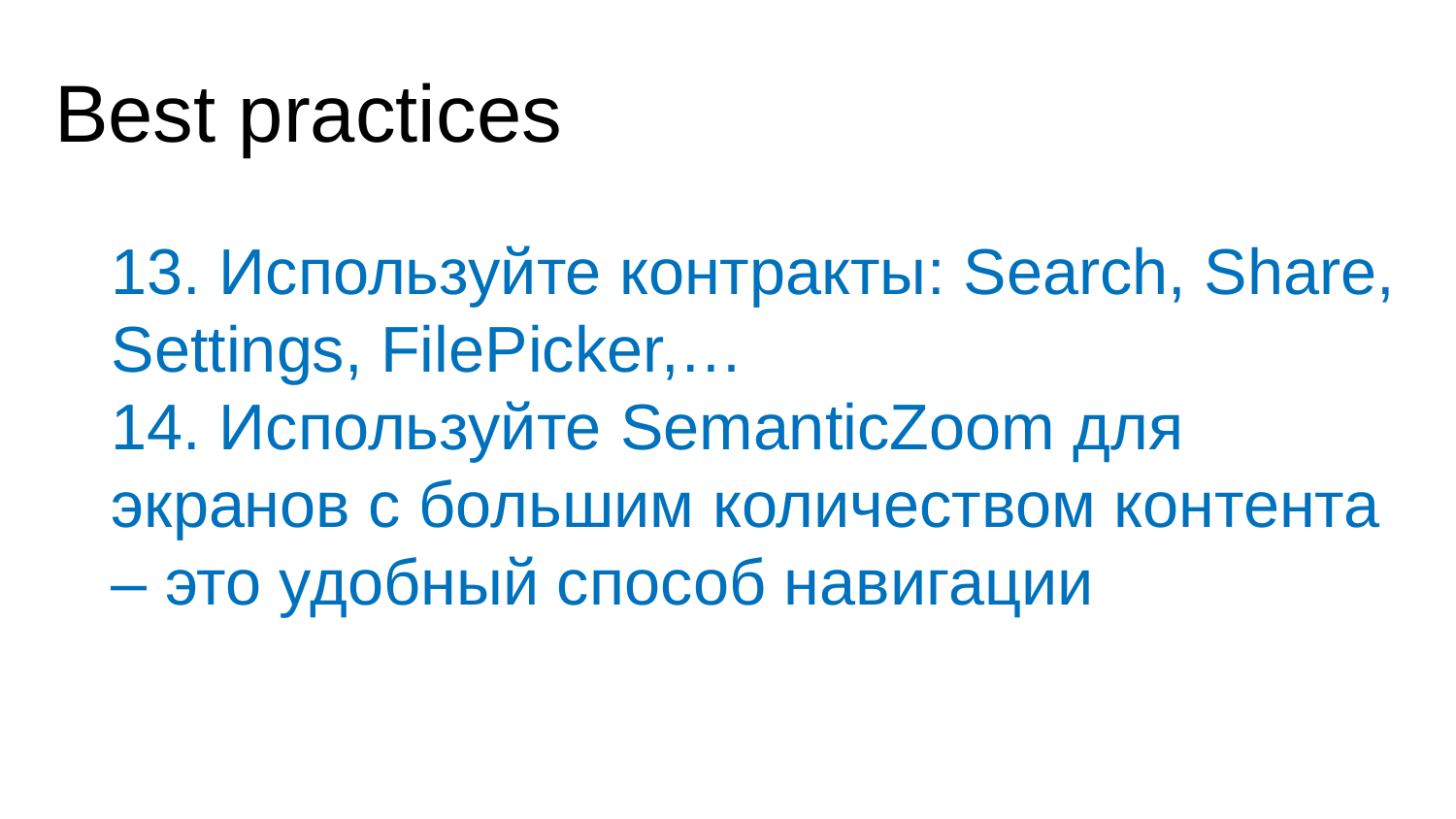

# Best practices
13. Используйте контракты: Search, Share, Settings, FilePicker,…
14. Используйте SemanticZoom для экранов с большим количеством контента – это удобный способ навигации

Application